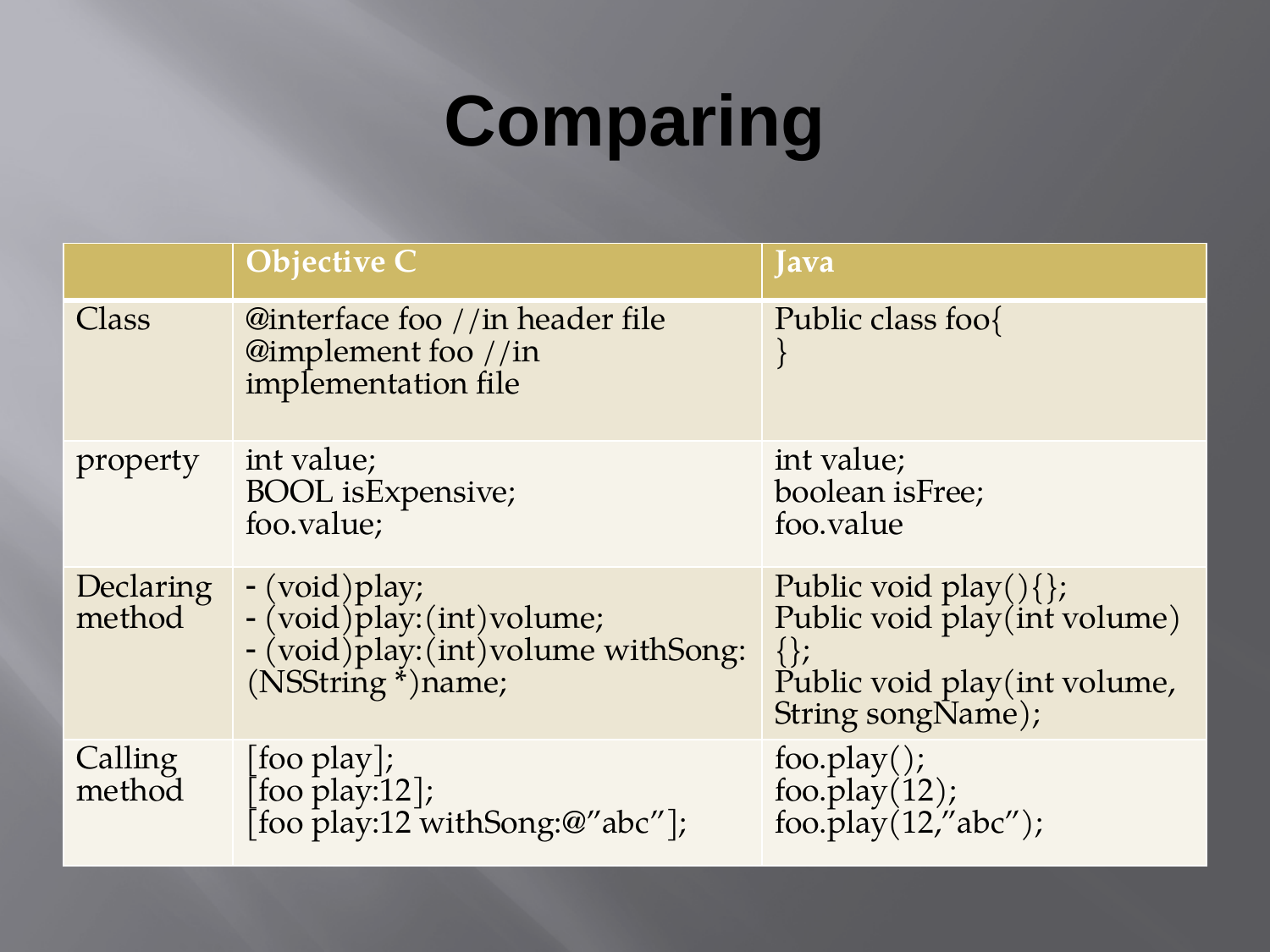

# Comparing
|  | Objective C | Java |
| --- | --- | --- |
| Class | @interface foo //in header file @implement foo //in implementation file | Public class foo{ } |
| property | int value; BOOL isExpensive; foo.value; | int value; boolean isFree; foo.value |
| Declaring method | (void)play; (void)play:(int)volume; (void)play:(int)volume withSong:(NSString \*)name; | Public void play(){}; Public void play(int volume){}; Public void play(int volume, String songName); |
| Calling method | [foo play]; [foo play:12]; [foo play:12 withSong:@”abc”]; | foo.play(); foo.play(12); foo.play(12,”abc”); |